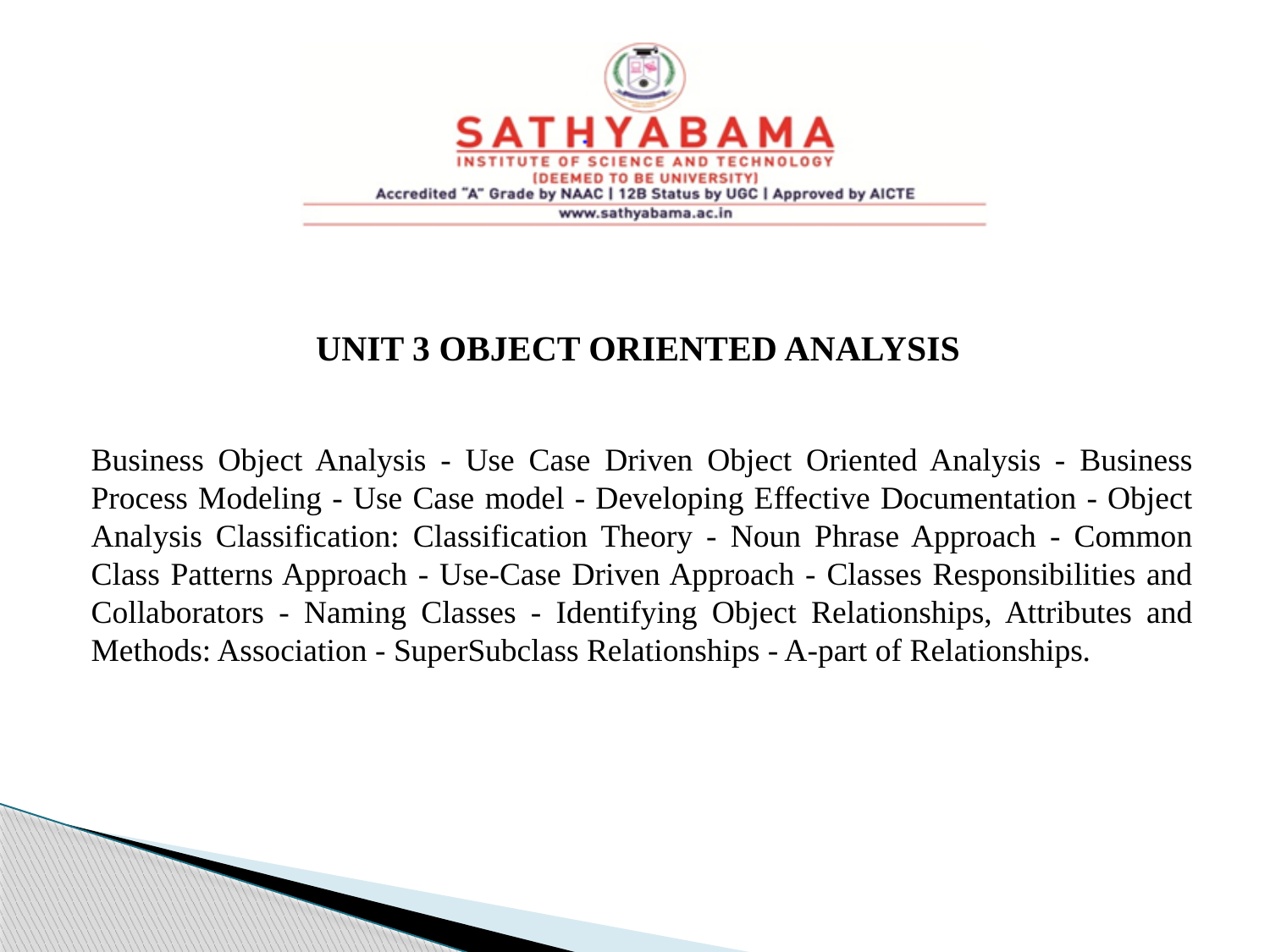

UNIT 3 OBJECT ORIENTED ANALYSIS

Business Object Analysis - Use Case Driven Object Oriented Analysis - Business Process Modeling - Use Case model - Developing Effective Documentation - Object Analysis Classification: Classification Theory - Noun Phrase Approach - Common Class Patterns Approach - Use-Case Driven Approach - Classes Responsibilities and Collaborators - Naming Classes - Identifying Object Relationships, Attributes and Methods: Association - SuperSubclass Relationships - A-part of Relationships.